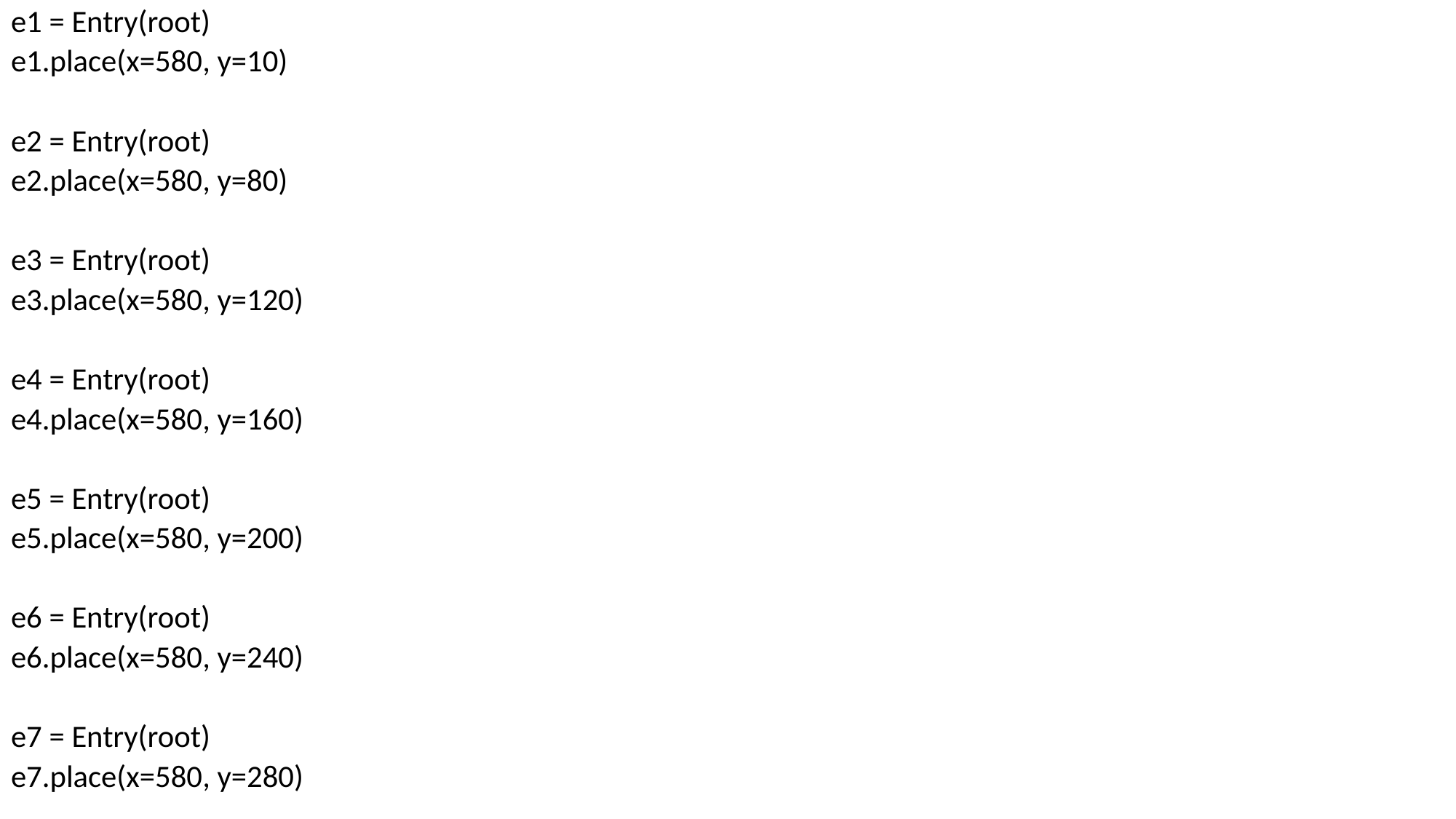

e1 = Entry(root)
e1.place(x=580, y=10)

e2 = Entry(root)
e2.place(x=580, y=80)

e3 = Entry(root)
e3.place(x=580, y=120)

e4 = Entry(root)
e4.place(x=580, y=160)

e5 = Entry(root)
e5.place(x=580, y=200)

e6 = Entry(root)
e6.place(x=580, y=240)

e7 = Entry(root)
e7.place(x=580, y=280)